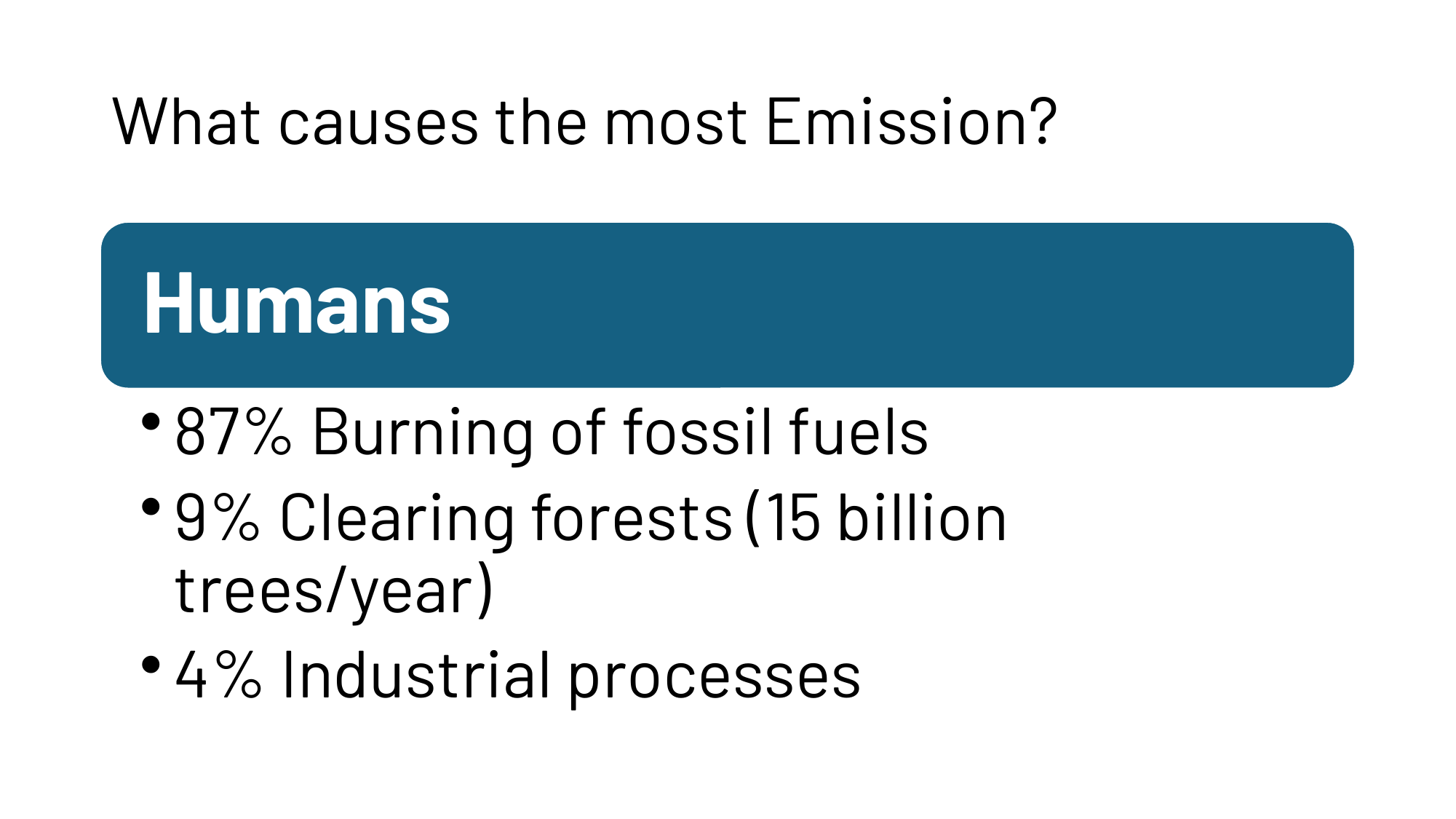

# What causes the most Emission?
Humans
87% Burning of fossil fuels
9% Clearing forests (15 billion trees/year)
4% Industrial processes